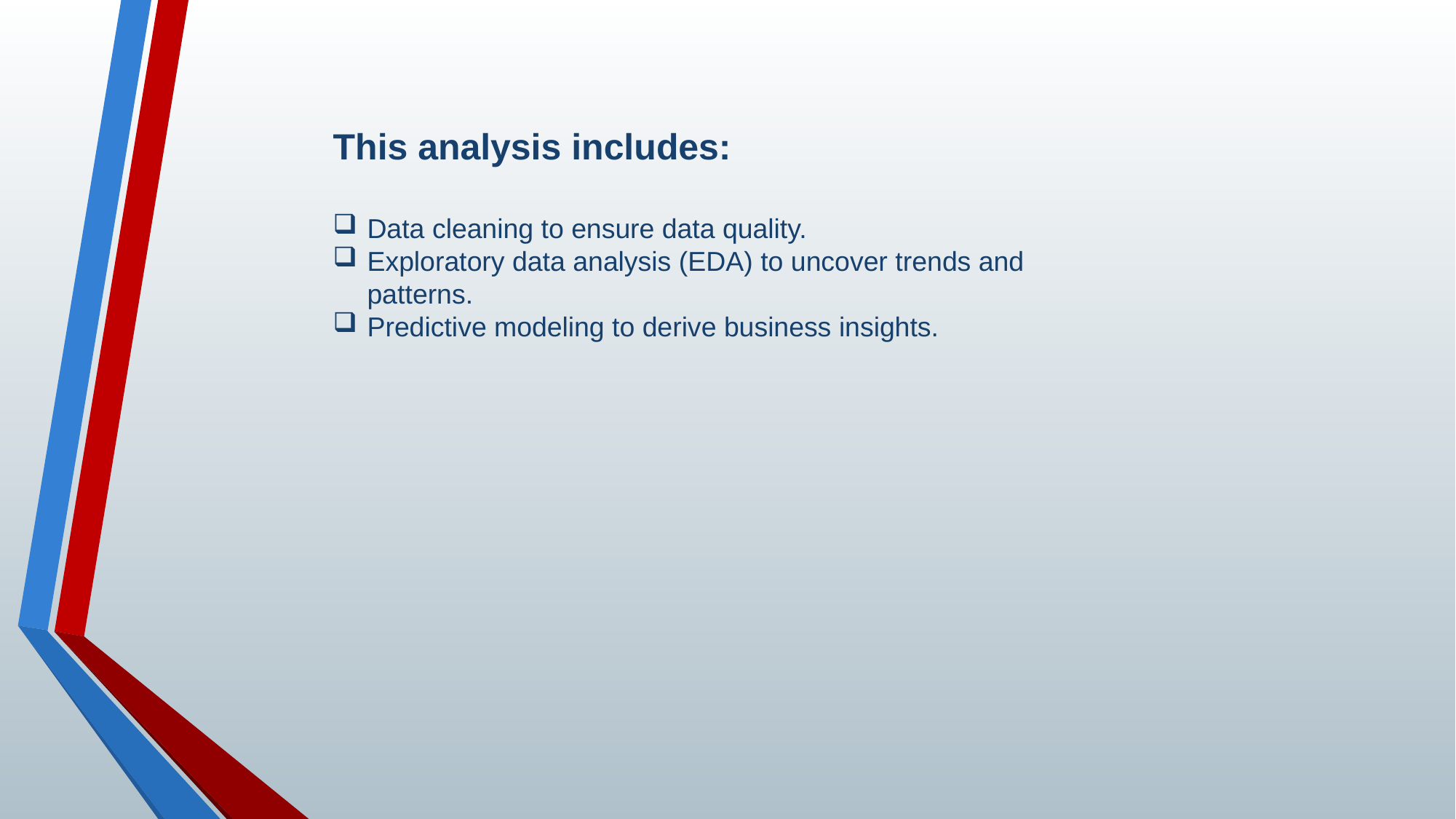

This analysis includes:

Data cleaning to ensure data quality.
Exploratory data analysis (EDA) to uncover trends and patterns.
Predictive modeling to derive business insights.